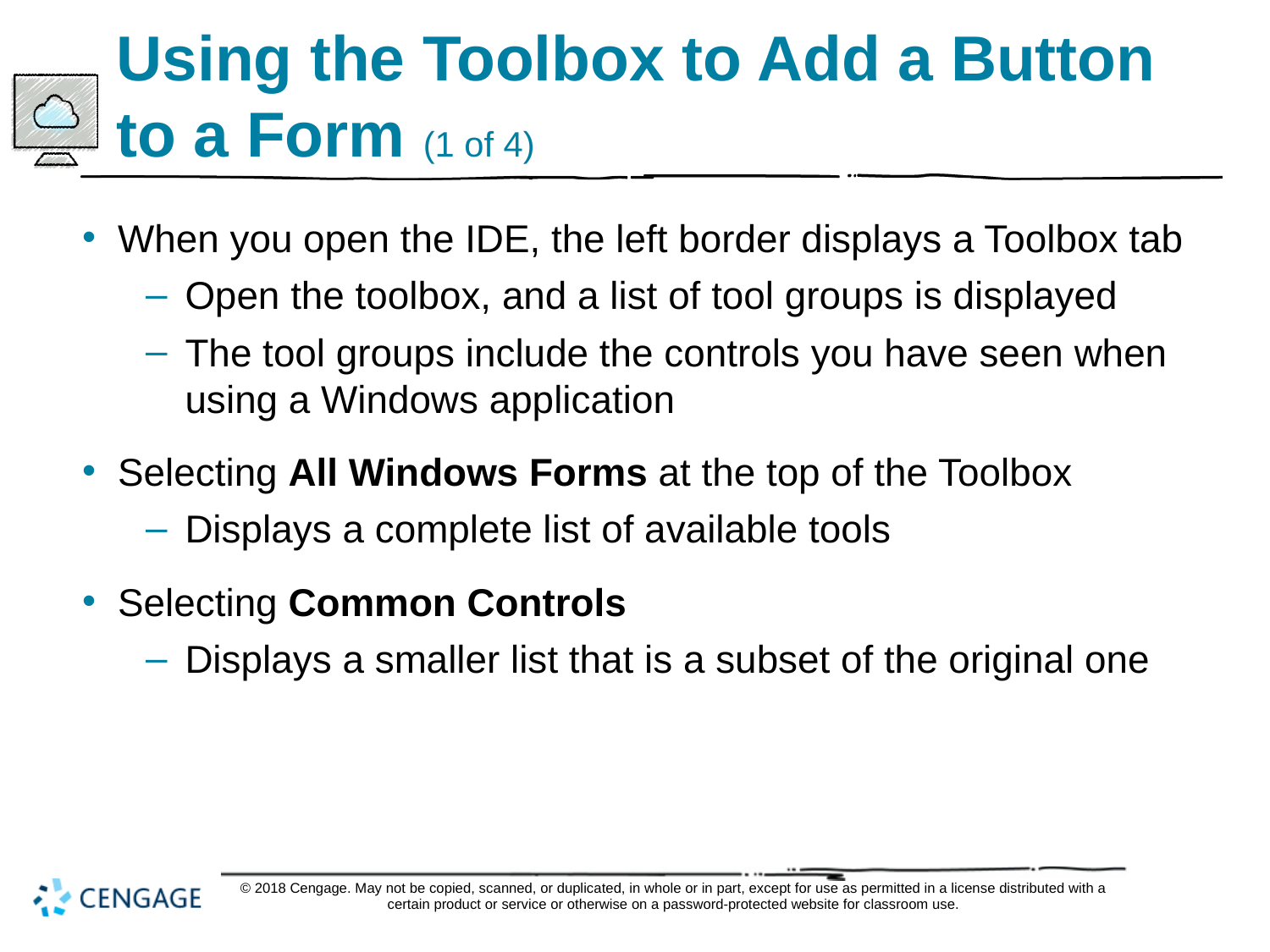

# Using the Toolbox to Add a Button to a Form (1 of 4)
When you open the IDE, the left border displays a Toolbox tab
Open the toolbox, and a list of tool groups is displayed
The tool groups include the controls you have seen when using a Windows application
Selecting All Windows Forms at the top of the Toolbox
Displays a complete list of available tools
Selecting Common Controls
Displays a smaller list that is a subset of the original one
© 2018 Cengage. May not be copied, scanned, or duplicated, in whole or in part, except for use as permitted in a license distributed with a certain product or service or otherwise on a password-protected website for classroom use.